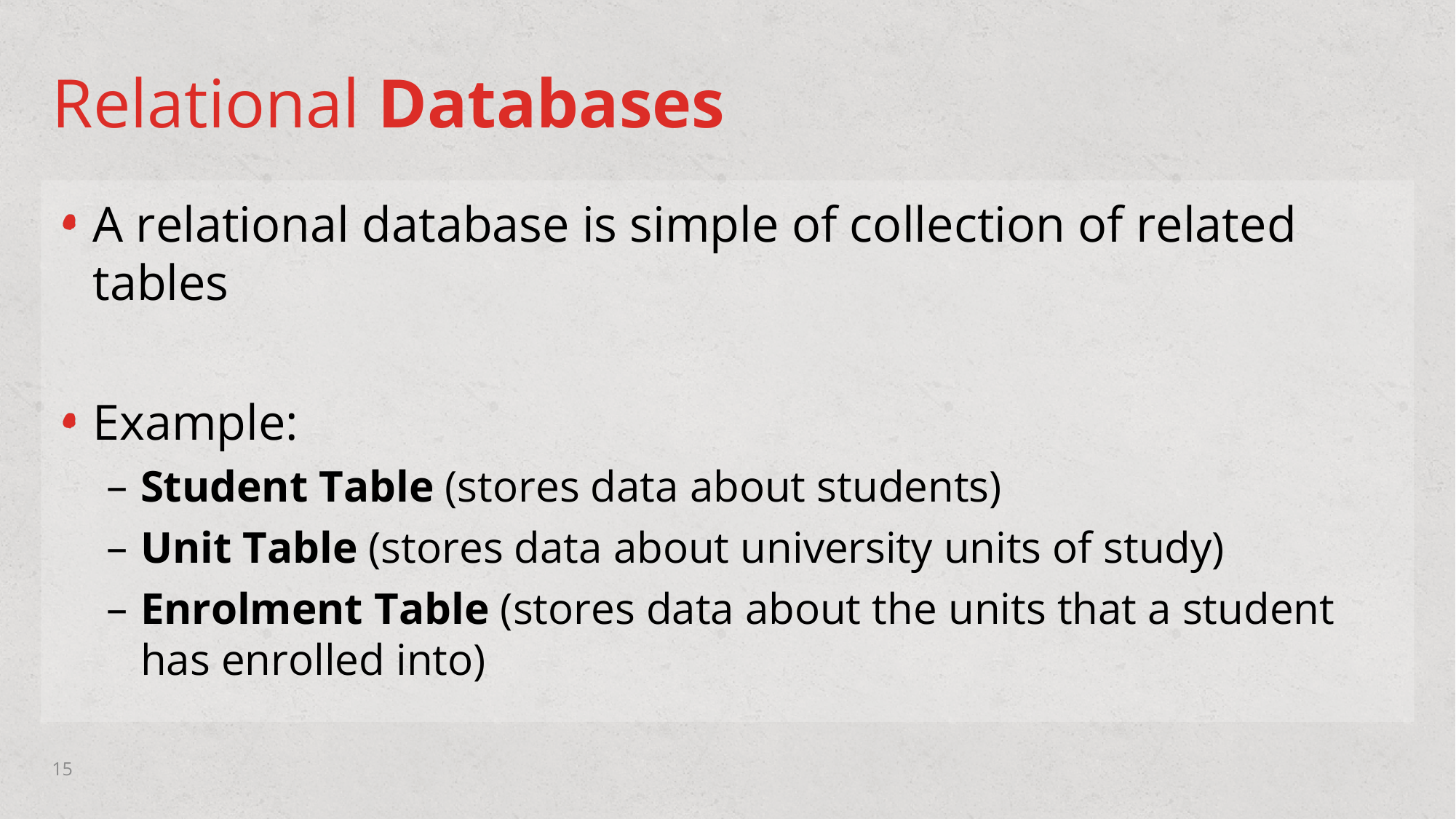

# Relational Databases
A relational database is simple of collection of related tables

Example:
Student Table (stores data about students)
Unit Table (stores data about university units of study)
Enrolment Table (stores data about the units that a student has enrolled into)

15